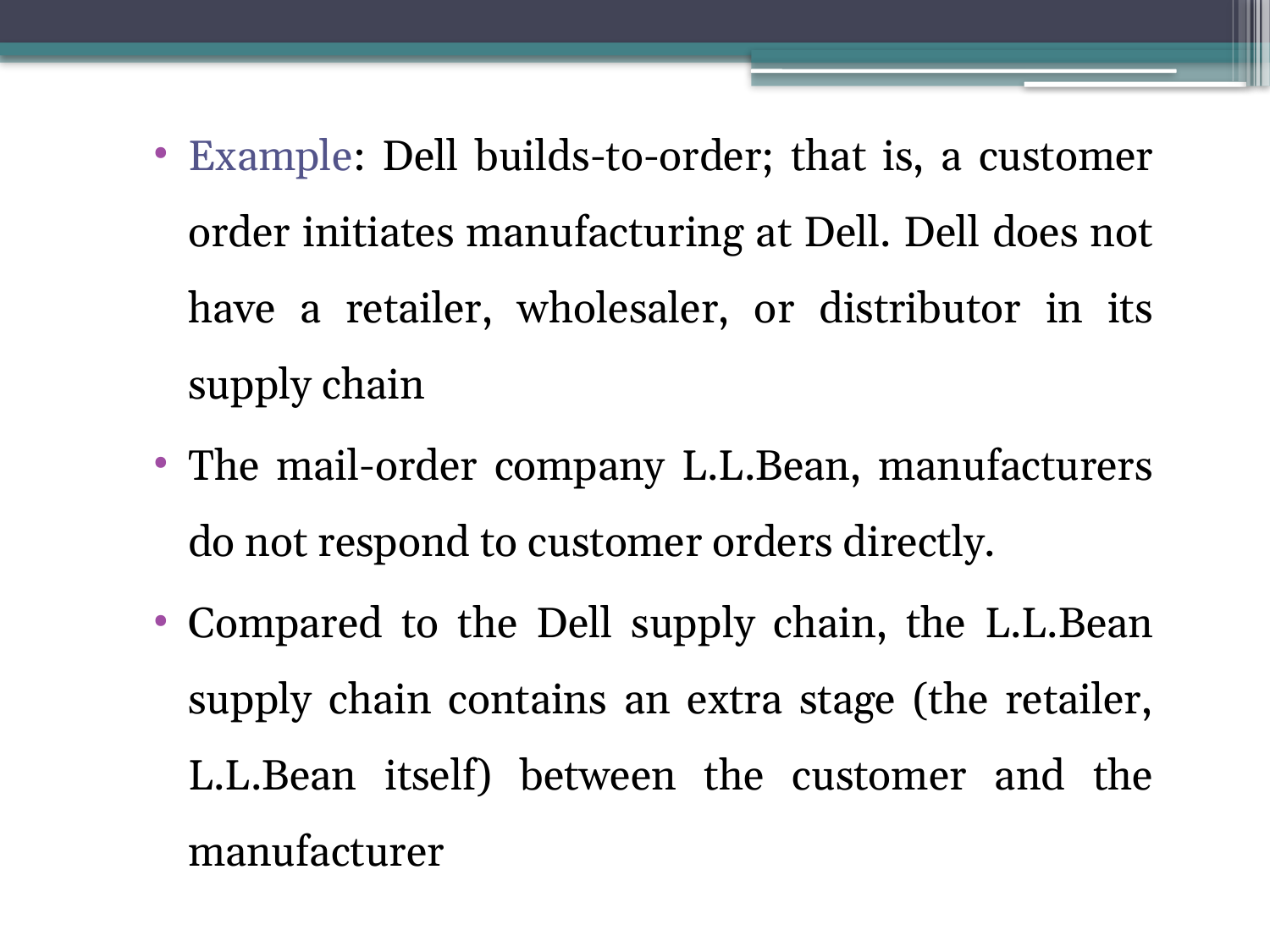

Example: Dell builds-to-order; that is, a customer order initiates manufacturing at Dell. Dell does not have a retailer, wholesaler, or distributor in its supply chain
The mail-order company L.L.Bean, manufacturers do not respond to customer orders directly.
Compared to the Dell supply chain, the L.L.Bean supply chain contains an extra stage (the retailer, L.L.Bean itself) between the customer and the manufacturer